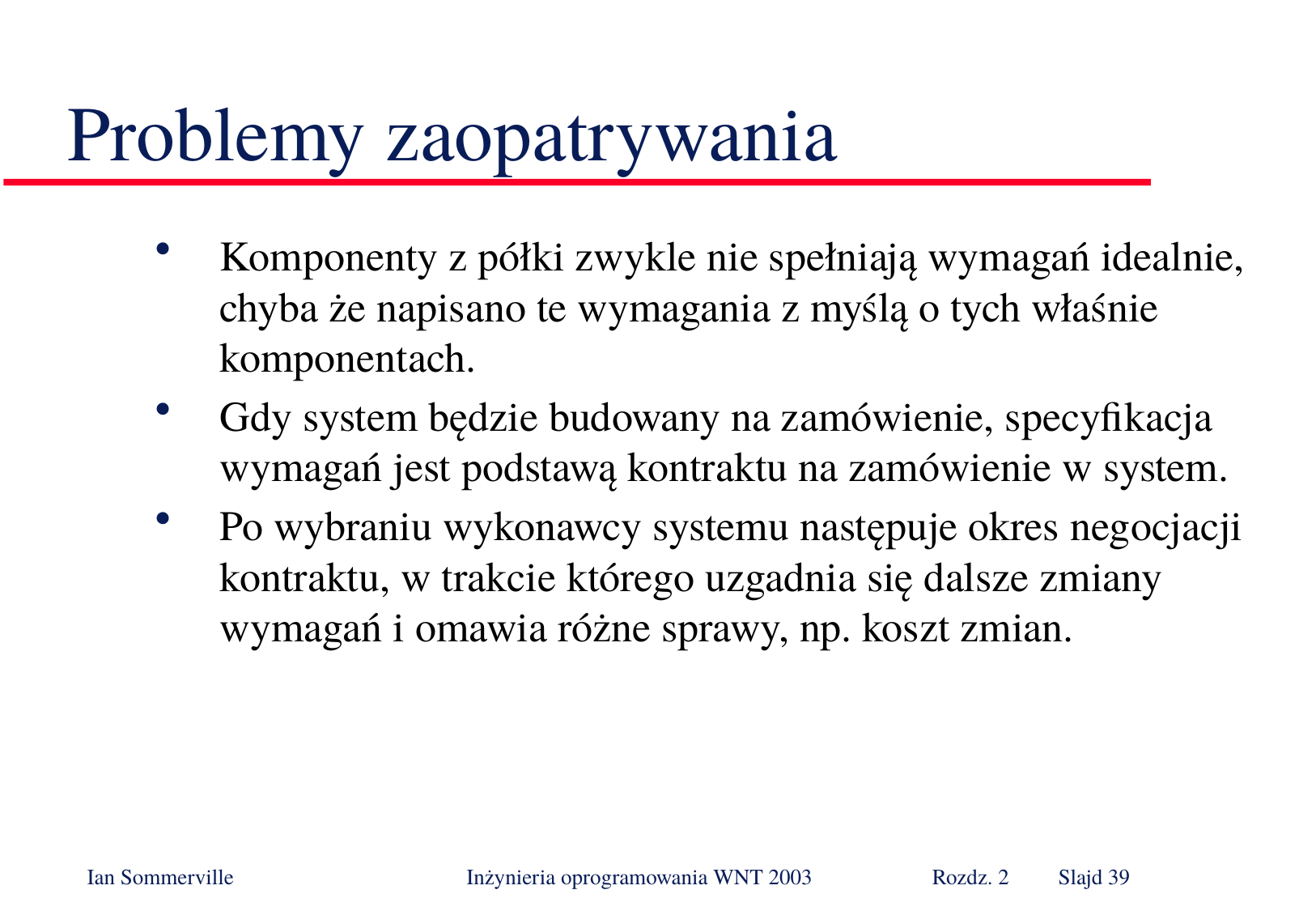

# Problemy zaopatrywania
Komponenty z półki zwykle nie spełniają wymagań idealnie, chyba że napisano te wymagania z myślą o tych właśnie komponentach.
Gdy system będzie budowany na zamówienie, specyfikacja wymagań jest podstawą kontraktu na zamówienie w system.
Po wybraniu wykonawcy systemu następuje okres negocjacji kontraktu, w trakcie którego uzgadnia się dalsze zmiany wymagań i omawia różne sprawy, np. koszt zmian.